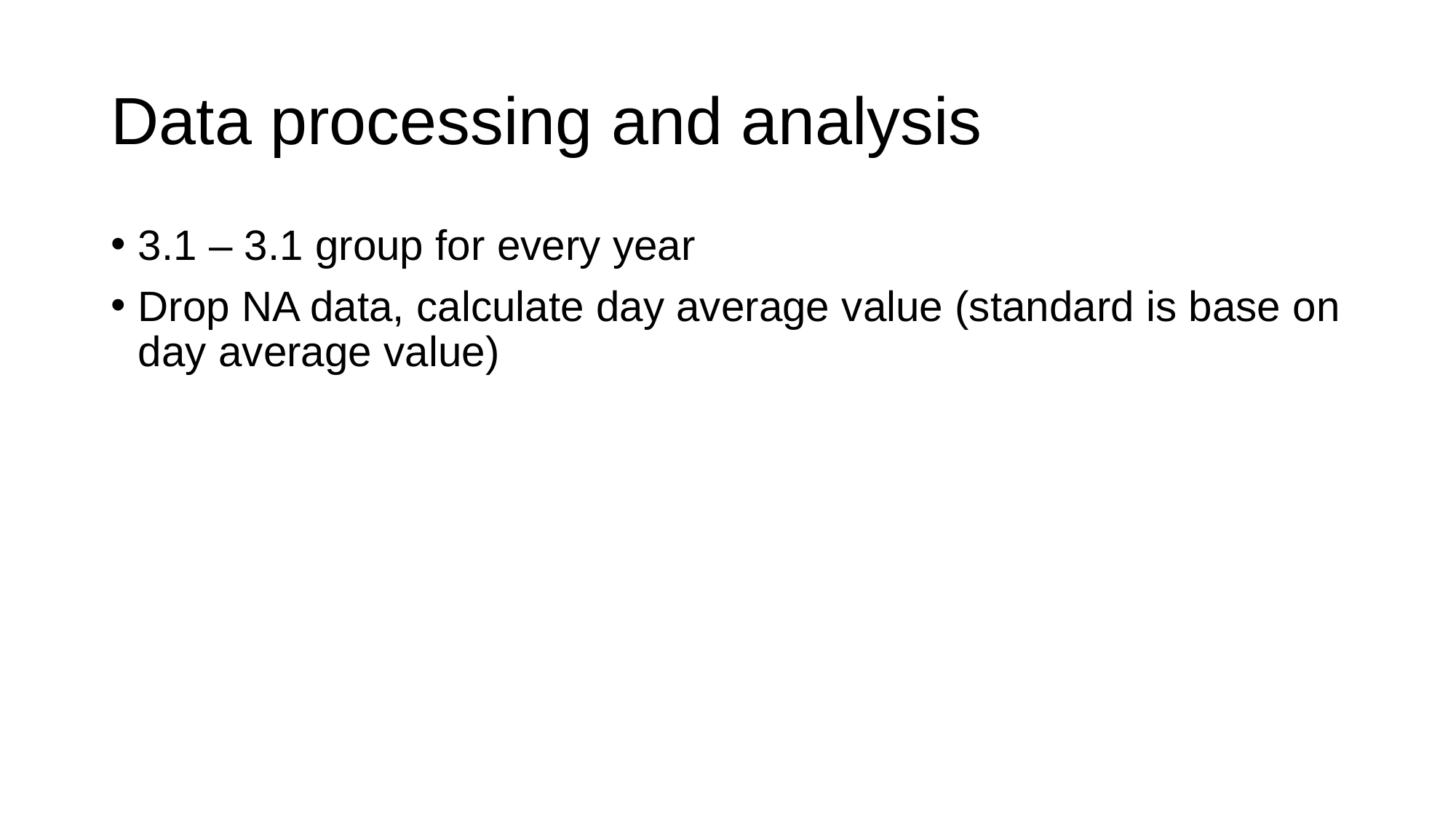

# Data processing and analysis
3.1 – 3.1 group for every year
Drop NA data, calculate day average value (standard is base on day average value)